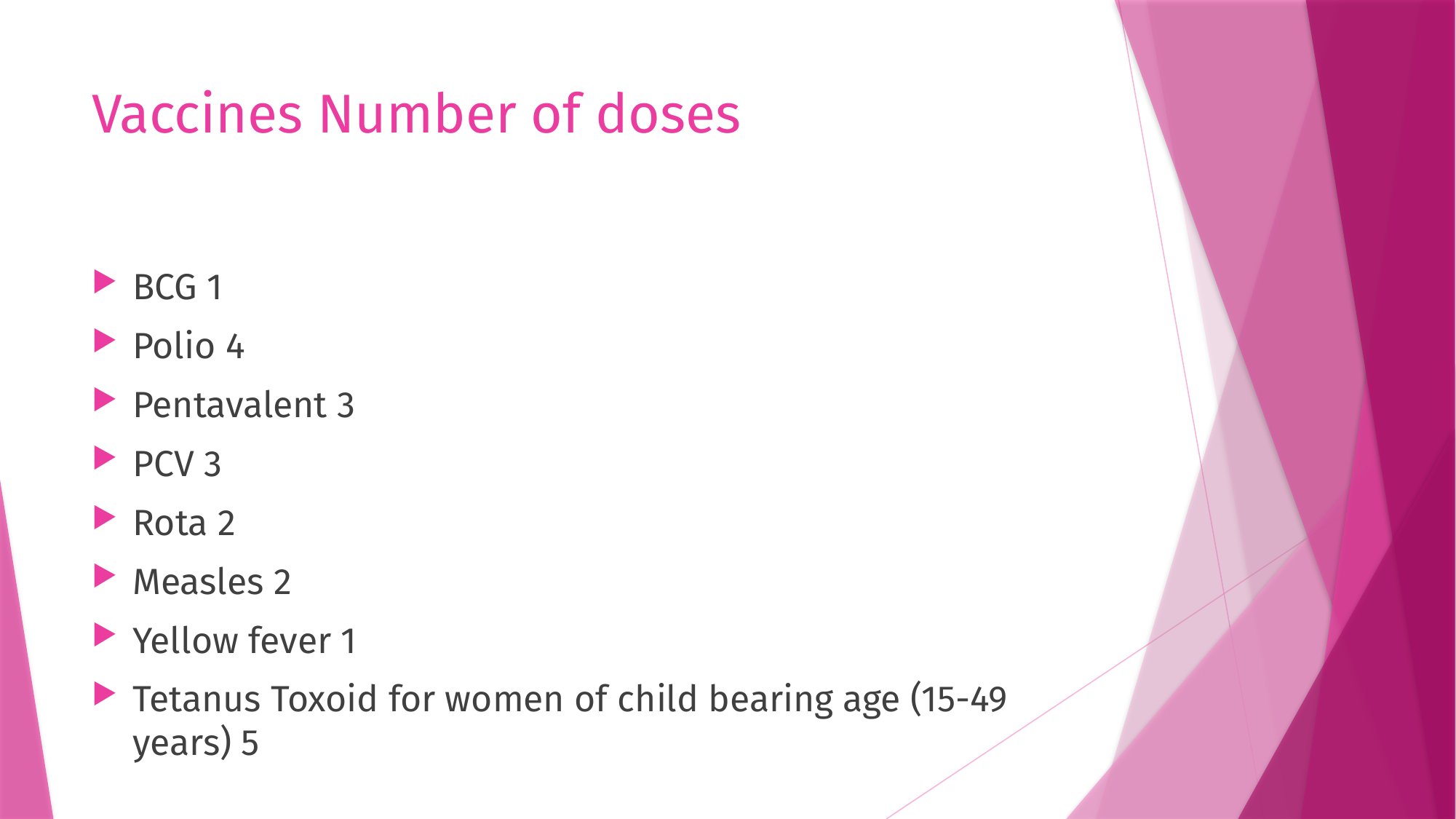

# Vaccines Number of doses
BCG 1
Polio 4
Pentavalent 3
PCV 3
Rota 2
Measles 2
Yellow fever 1
Tetanus Toxoid for women of child bearing age (15-49 years) 5